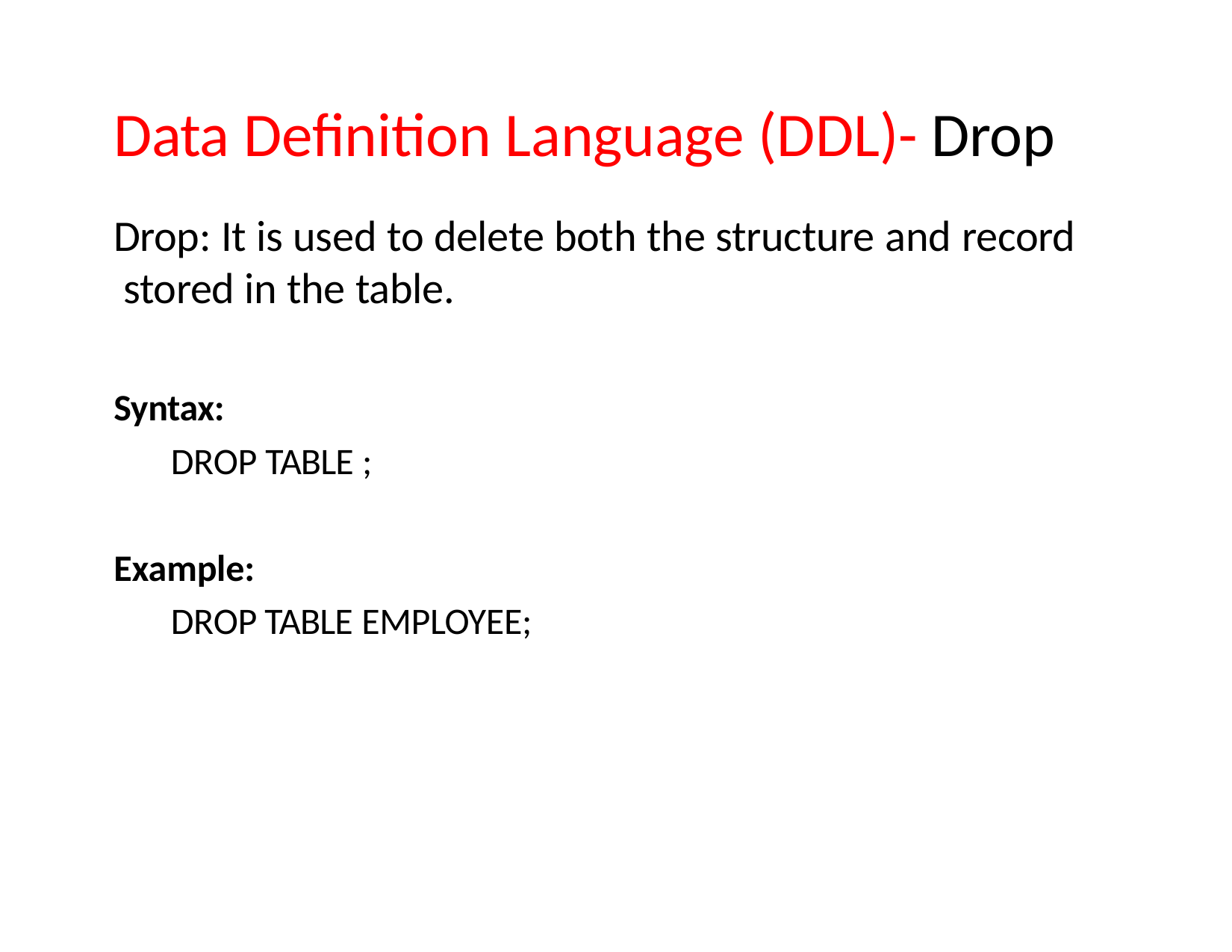

# Data Definition Language (DDL)- Drop
Drop: It is used to delete both the structure and record  stored in the table.

Syntax:
DROP TABLE ;

Example:
DROP TABLE EMPLOYEE;